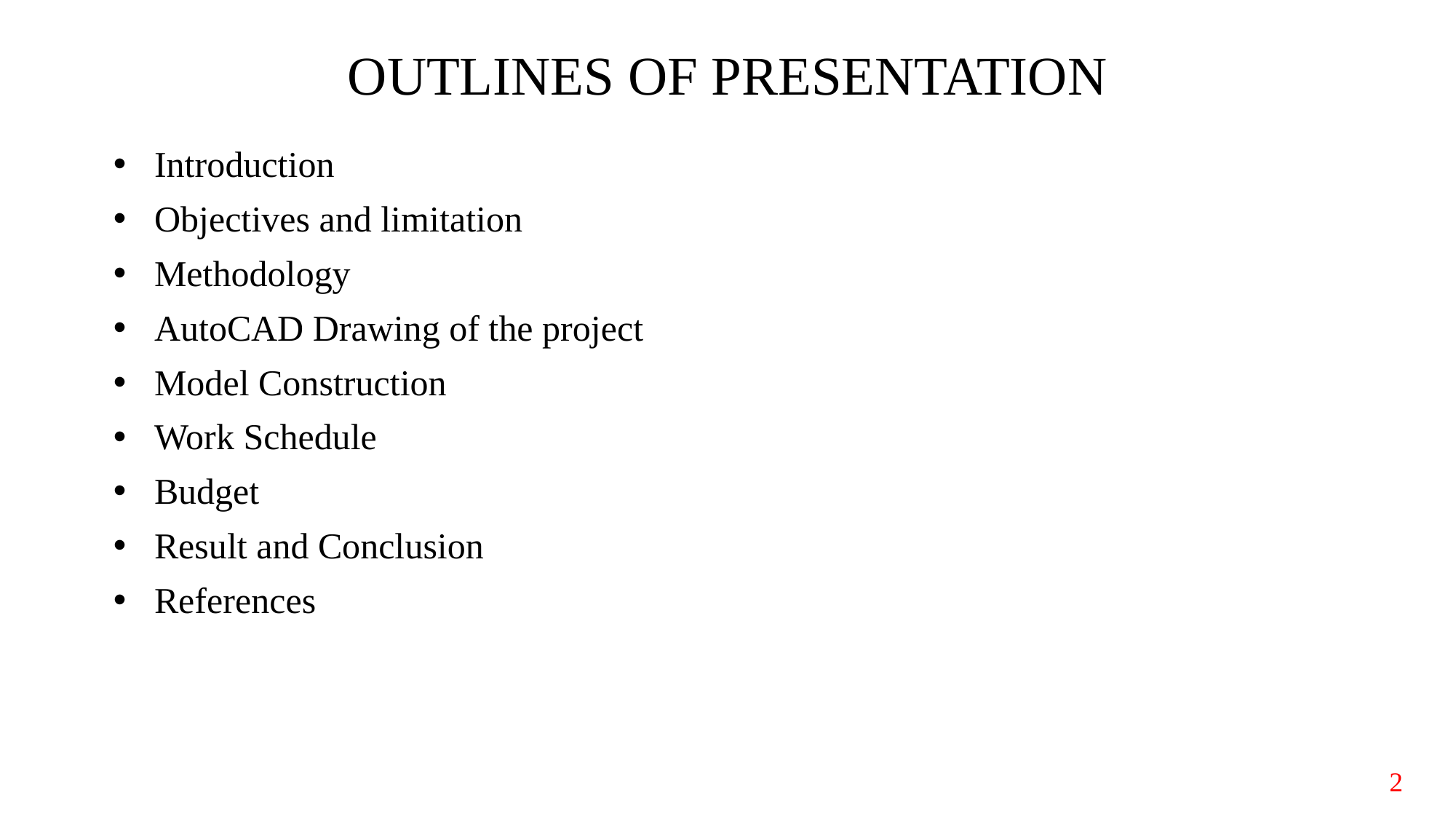

# OUTLINES OF PRESENTATION
Introduction
Objectives and limitation
Methodology
AutoCAD Drawing of the project
Model Construction
Work Schedule
Budget
Result and Conclusion
References

2